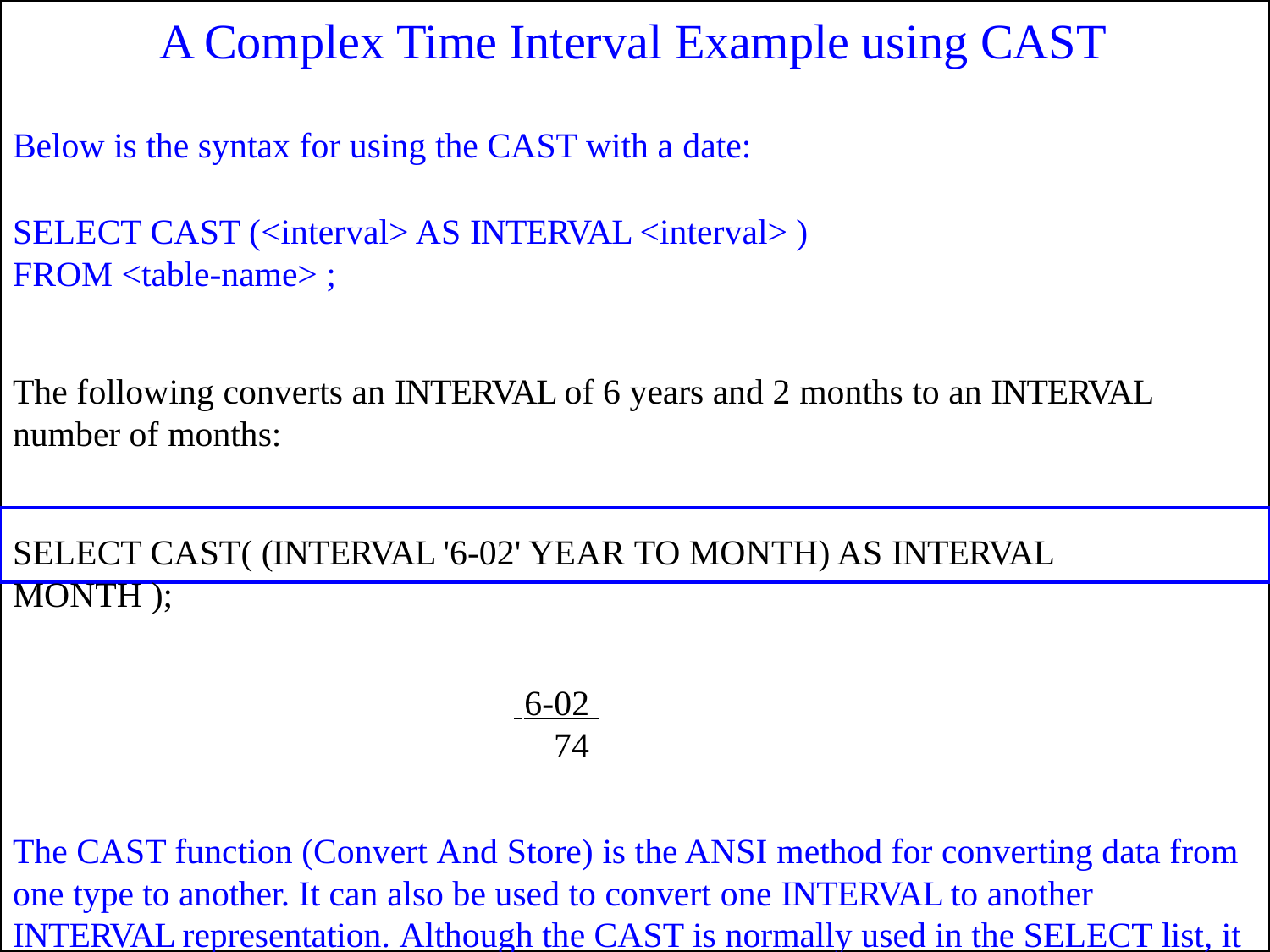

# A Complex Time Interval Example using CAST
Below is the syntax for using the CAST with a date:

SELECT CAST (<interval> AS INTERVAL <interval> )  FROM <table-name> ;

The following converts an INTERVAL of 6 years and 2 months to an INTERVAL  number of months:

SELECT CAST( (INTERVAL '6-02' YEAR TO MONTH) AS INTERVAL MONTH );

 6-02
74

The CAST function (Convert And Store) is the ANSI method for converting data from  one type to another. It can also be used to convert one INTERVAL to another  INTERVAL representation. Although the CAST is normally used in the SELECT list, it  works in the WHERE clause for comparison reasons.